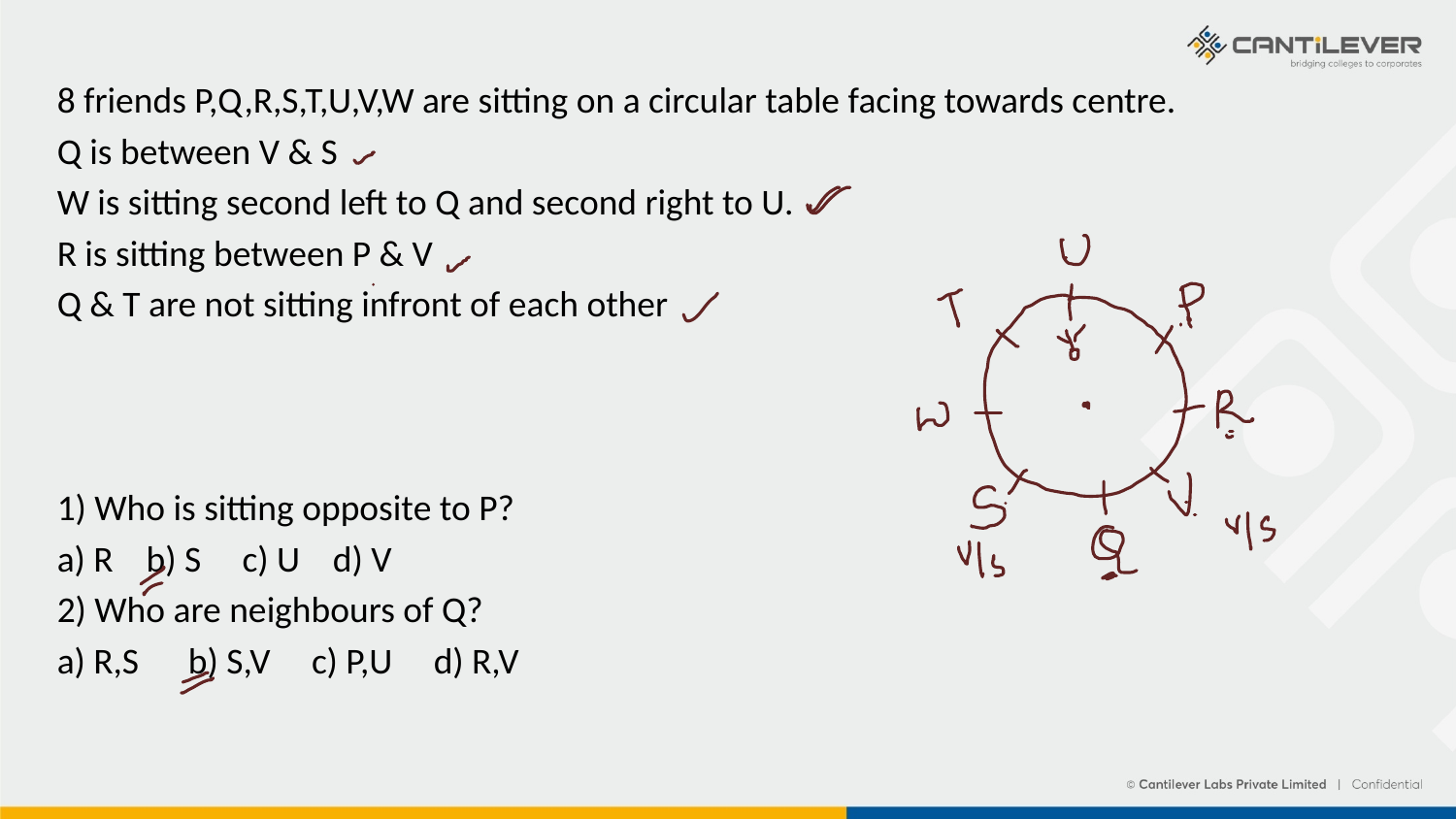

8 friends P,Q,R,S,T,U,V,W are sitting on a circular table facing towards centre.
Q is between V & S
W is sitting second left to Q and second right to U.
R is sitting between P & V
Q & T are not sitting infront of each other

1) Who is sitting opposite to P?
a) R    b) S     c) U    d) V
2) Who are neighbours of Q?
a) R,S      b) S,V     c) P,U     d) R,V